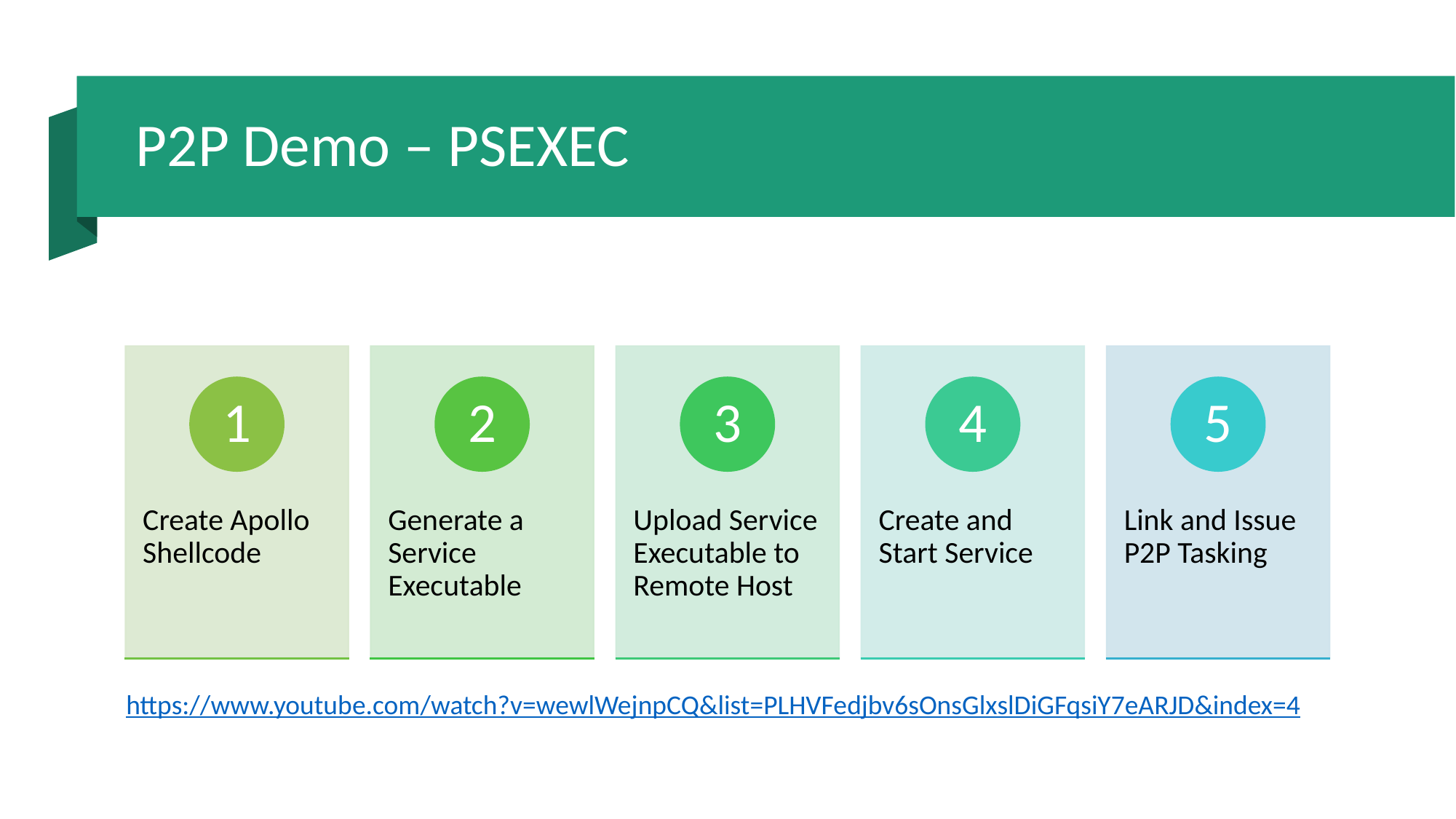

# P2P Demo – PSEXEC

Create Apollo Shellcode
1
Generate a Service Executable
2
Upload Service Executable to Remote Host
3
Create and Start Service
4
Link and Issue P2P Tasking
5
https://www.youtube.com/watch?v=wewlWejnpCQ&list=PLHVFedjbv6sOnsGlxslDiGFqsiY7eARJD&index=4
13